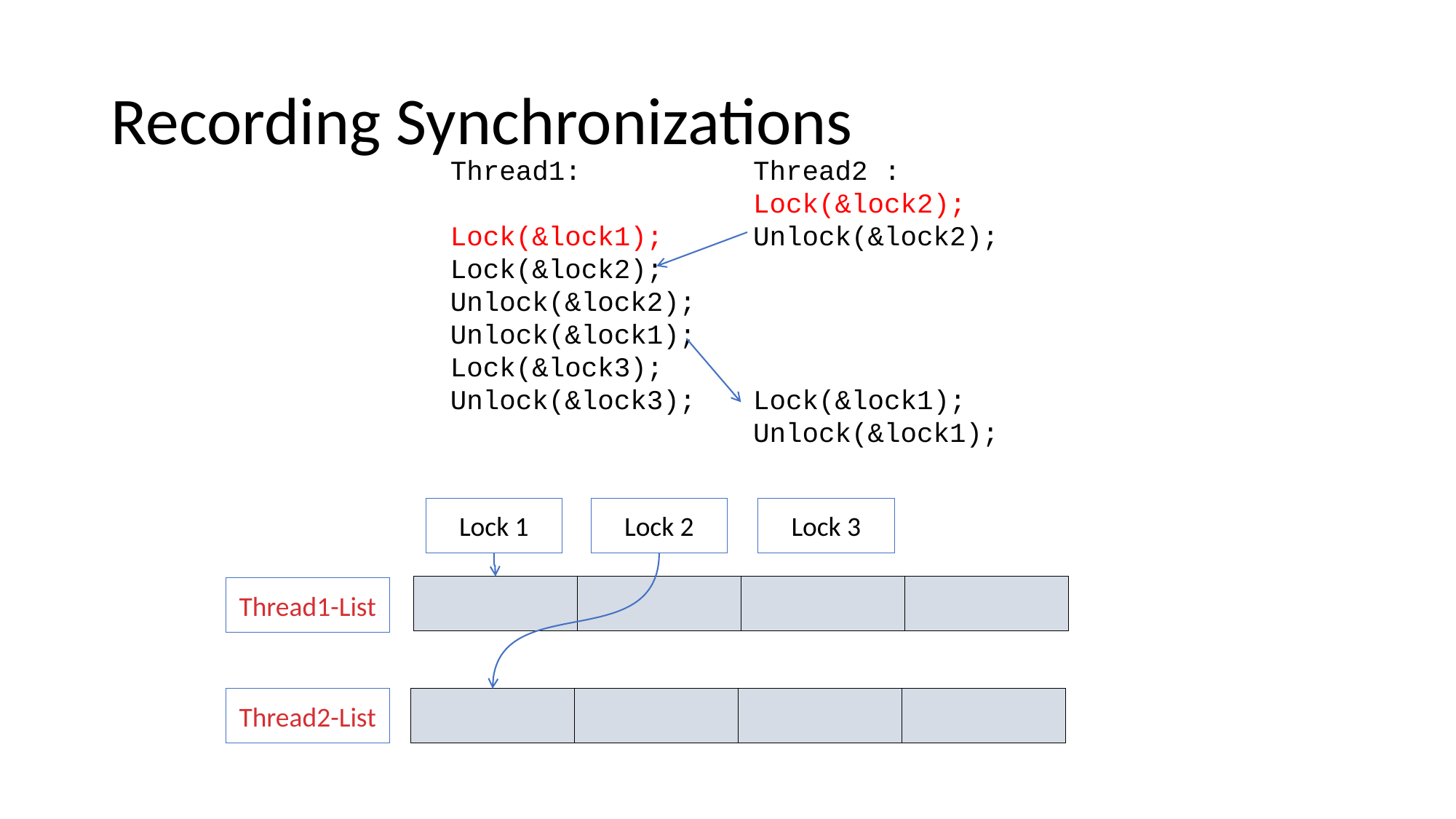

# Recording Synchronizations
Thread1:

Lock(&lock1);
Lock(&lock2);
Unlock(&lock2);
Unlock(&lock1);
Lock(&lock3);
Unlock(&lock3);

Thread2 :
Lock(&lock2);
Unlock(&lock2);

Lock(&lock1);
Unlock(&lock1);

Lock 1
Lock 2
Lock 3

Thread1-List
Thread2-List